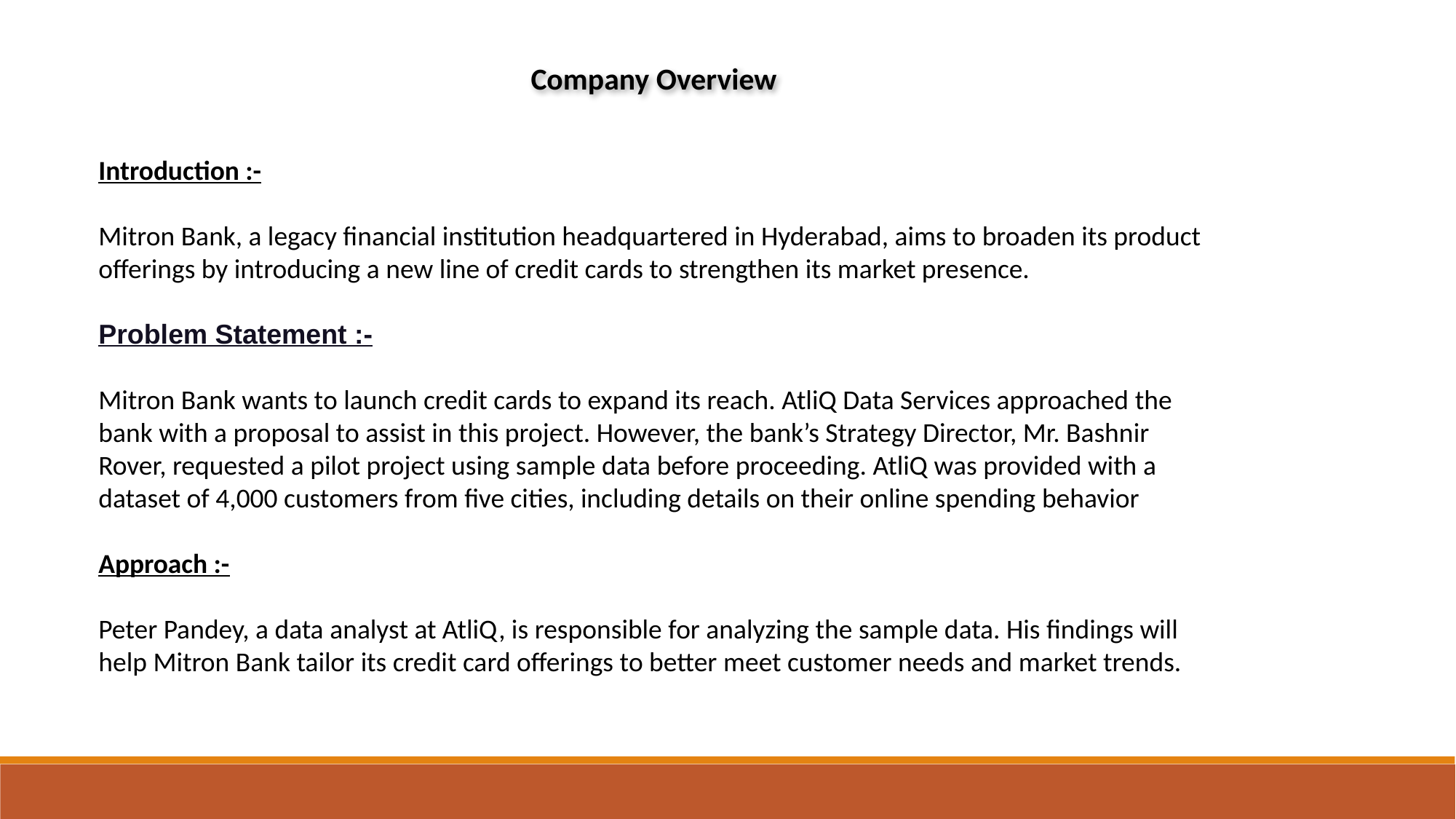

Company Overview
Introduction :-

Mitron Bank, a legacy financial institution headquartered in Hyderabad, aims to broaden its product offerings by introducing a new line of credit cards to strengthen its market presence.

Problem Statement :-

Mitron Bank wants to launch credit cards to expand its reach. AtliQ Data Services approached the bank with a proposal to assist in this project. However, the bank’s Strategy Director, Mr. Bashnir Rover, requested a pilot project using sample data before proceeding. AtliQ was provided with a dataset of 4,000 customers from five cities, including details on their online spending behavior

Approach :-

Peter Pandey, a data analyst at AtliQ, is responsible for analyzing the sample data. His findings will help Mitron Bank tailor its credit card offerings to better meet customer needs and market trends.